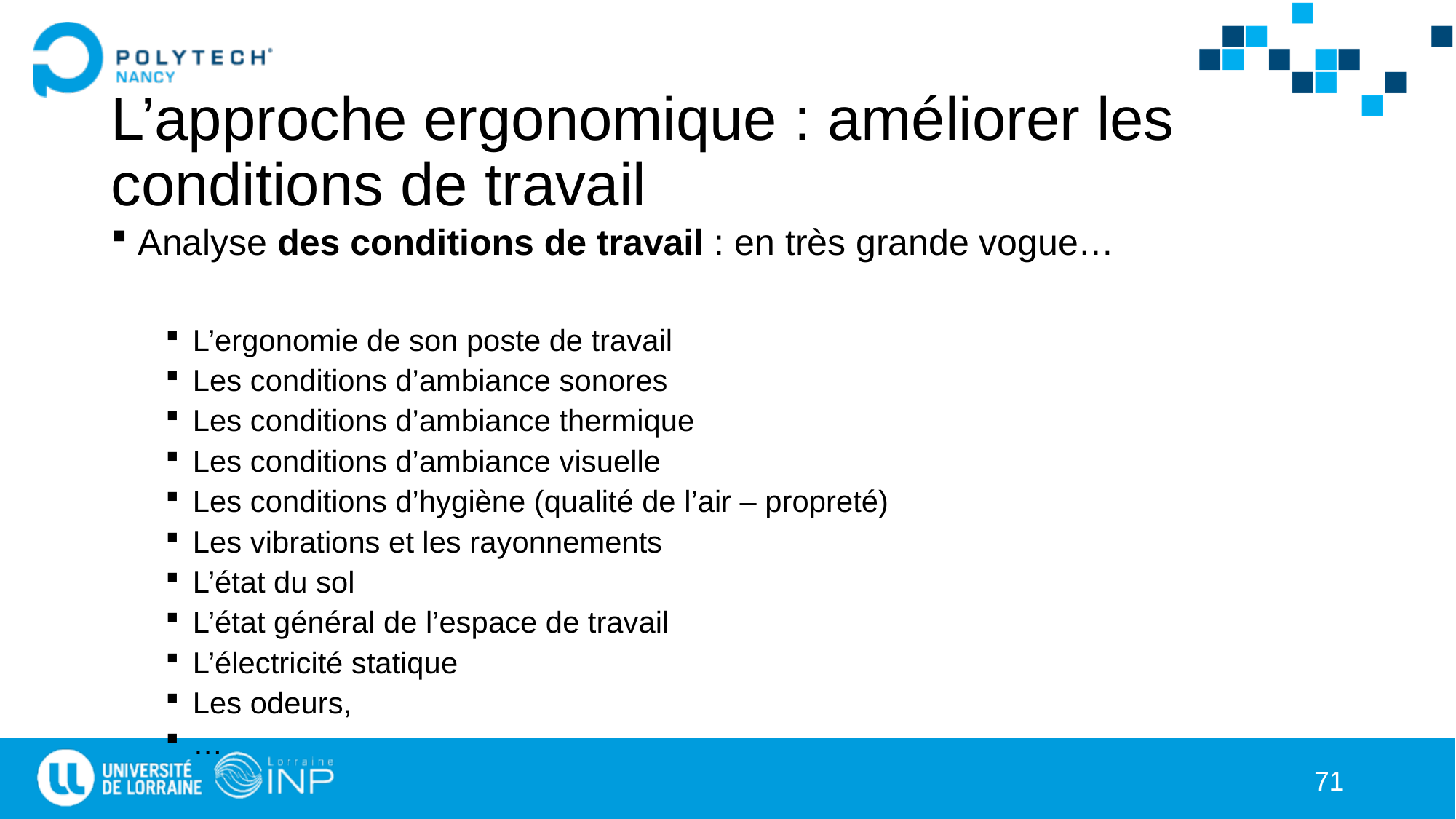

# L’approche ergonomique : améliorer les conditions de travail
Analyse des conditions de travail : en très grande vogue…

L’ergonomie de son poste de travail
Les conditions d’ambiance sonores
Les conditions d’ambiance thermique
Les conditions d’ambiance visuelle
Les conditions d’hygiène (qualité de l’air – propreté)
Les vibrations et les rayonnements
L’état du sol
L’état général de l’espace de travail
L’électricité statique
Les odeurs,
…